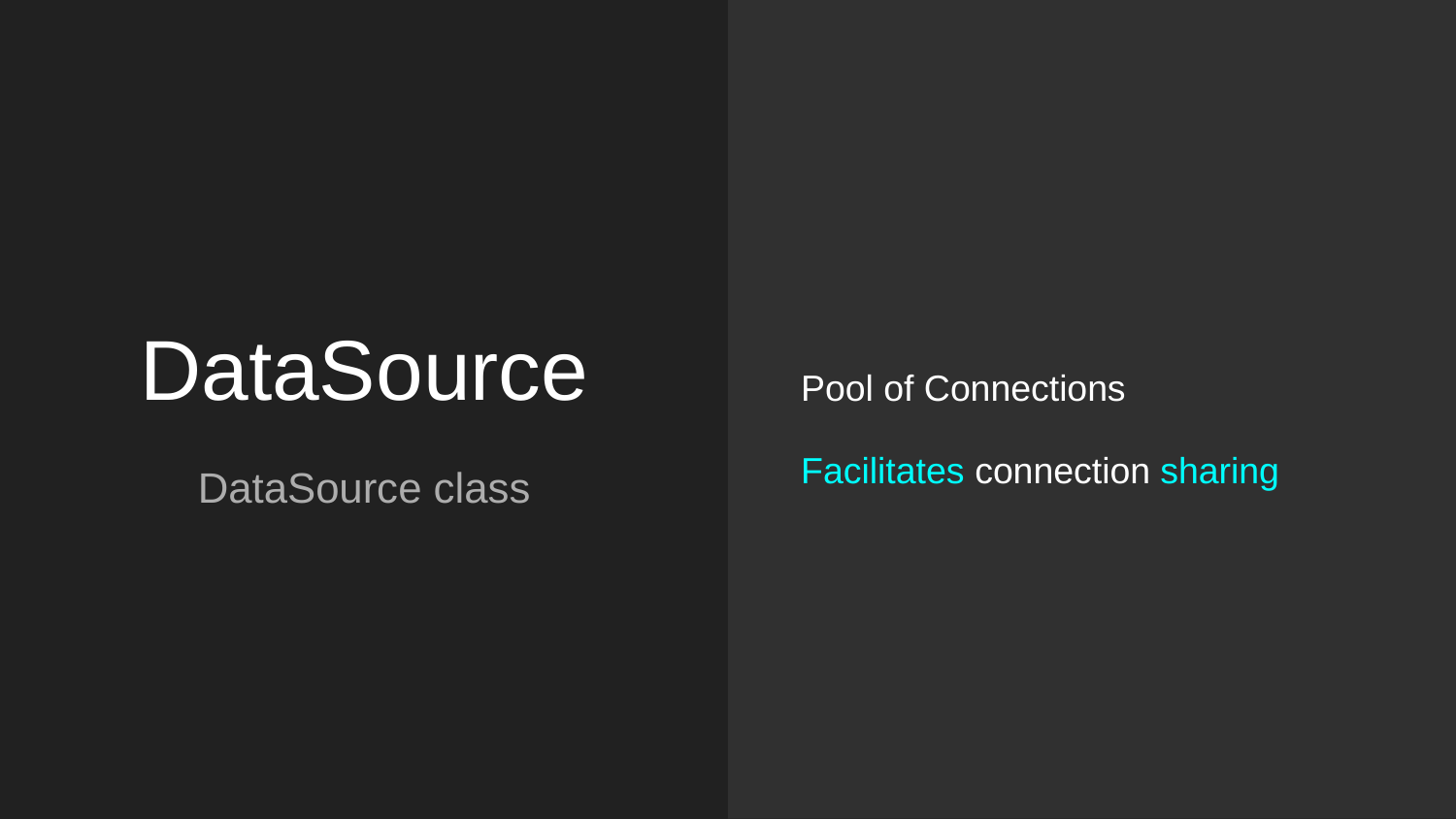

Pool of Connections
Facilitates connection sharing
# DataSource
DataSource class